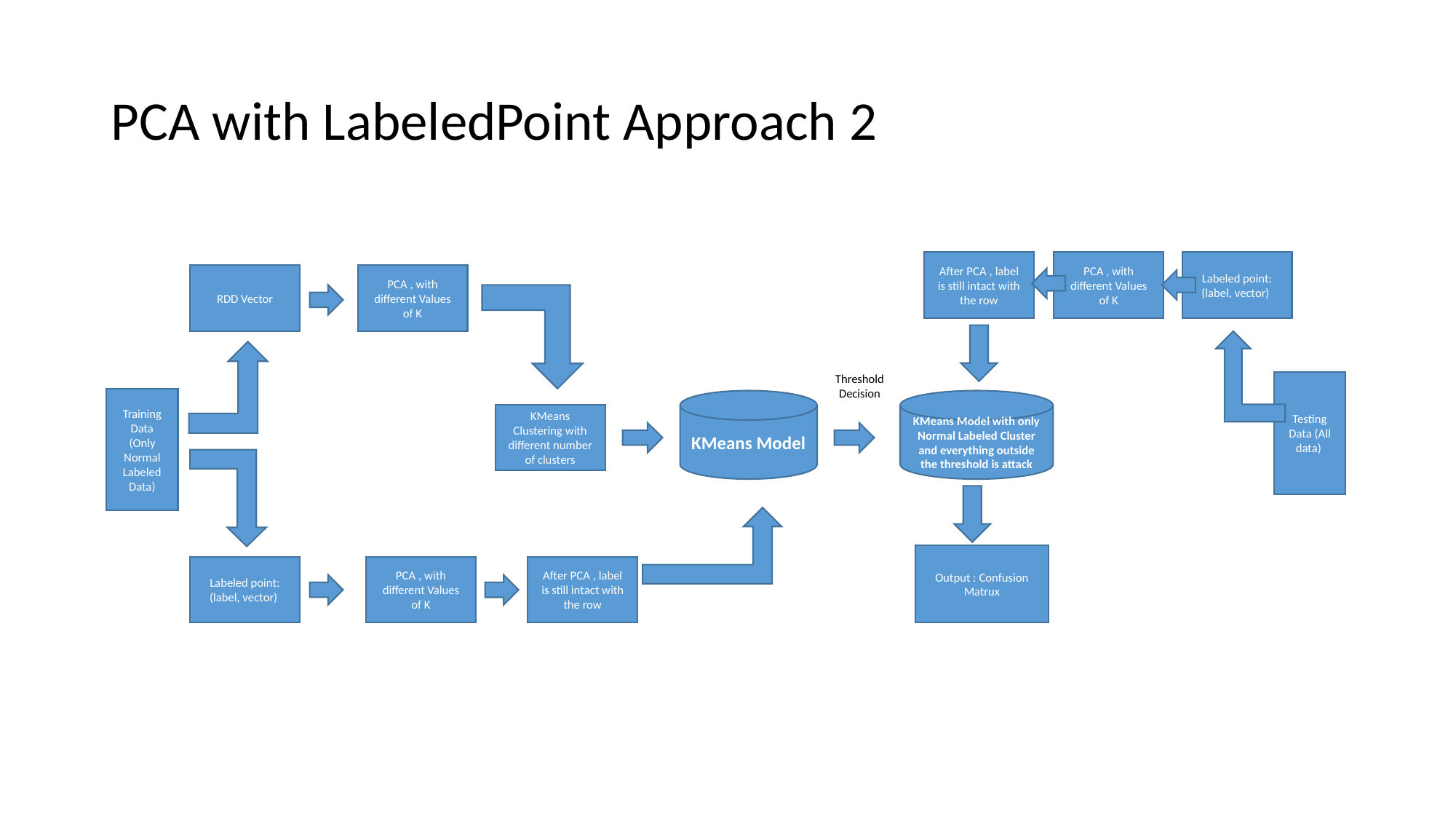

# PCA with LabeledPoint Approach 2

After PCA , label is still intact with the row
PCA , with different Values of K
Labeled point: (label, vector)
PCA , with different Values of K
RDD Vector

Threshold Decision
Testing Data (All data)
Training Data (Only Normal Labeled Data)
KMeans Model with only Normal Labeled Cluster and everything outside the threshold is attack
KMeans Model
KMeans Clustering with different number of clusters

Output : Confusion Matrux
PCA , with different Values of K
After PCA , label is still intact with the row
Labeled point: (label, vector)